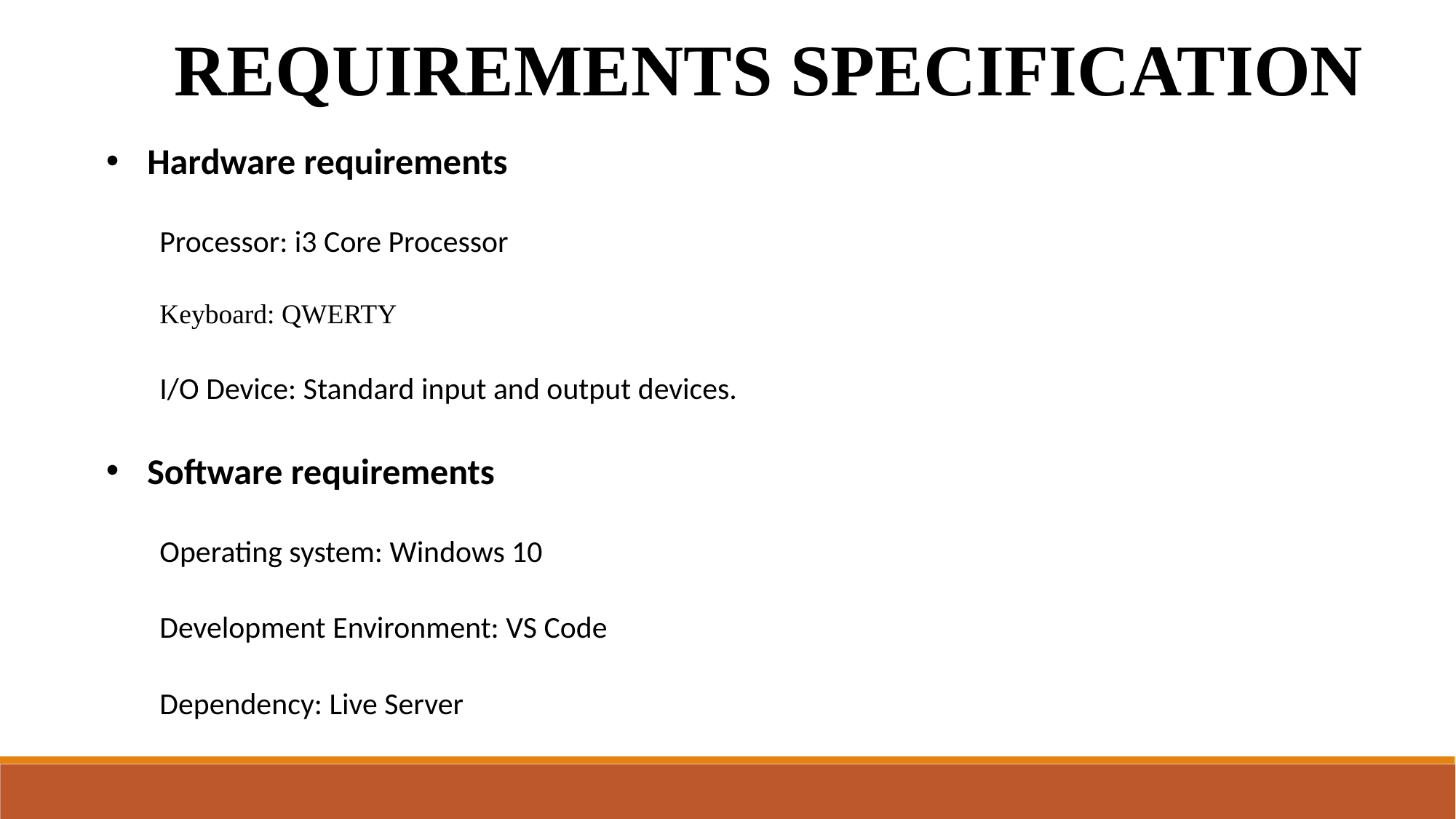

REQUIREMENTS SPECIFICATION

Hardware requirements
Processor: i3 Core Processor
Keyboard: QWERTY
I/O Device: Standard input and output devices.
Software requirements
Operating system: Windows 10
Development Environment: VS Code
Dependency: Live Server